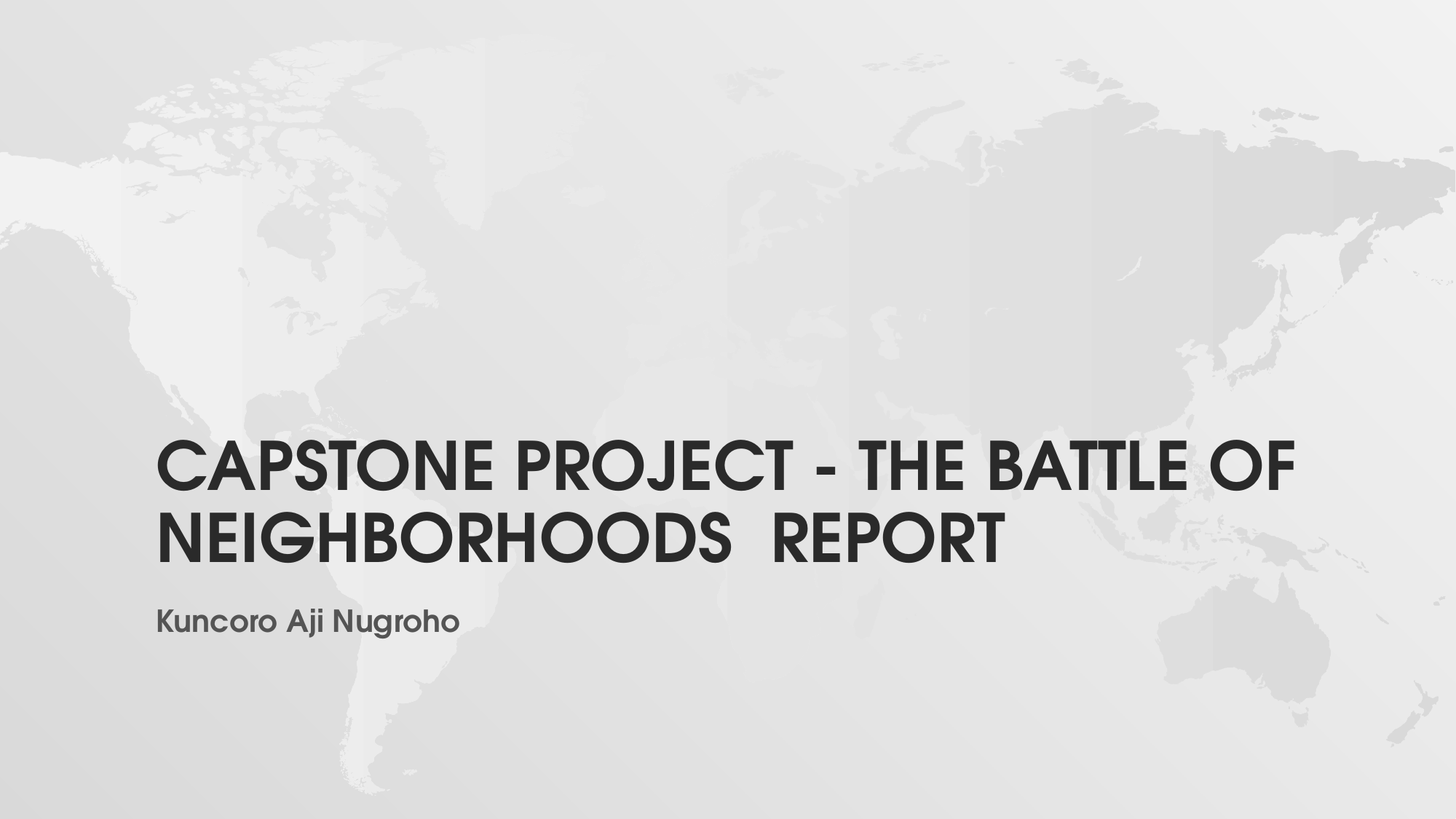

# Capstone Project - The Battle of Neighborhoods  Report
Kuncoro Aji Nugroho